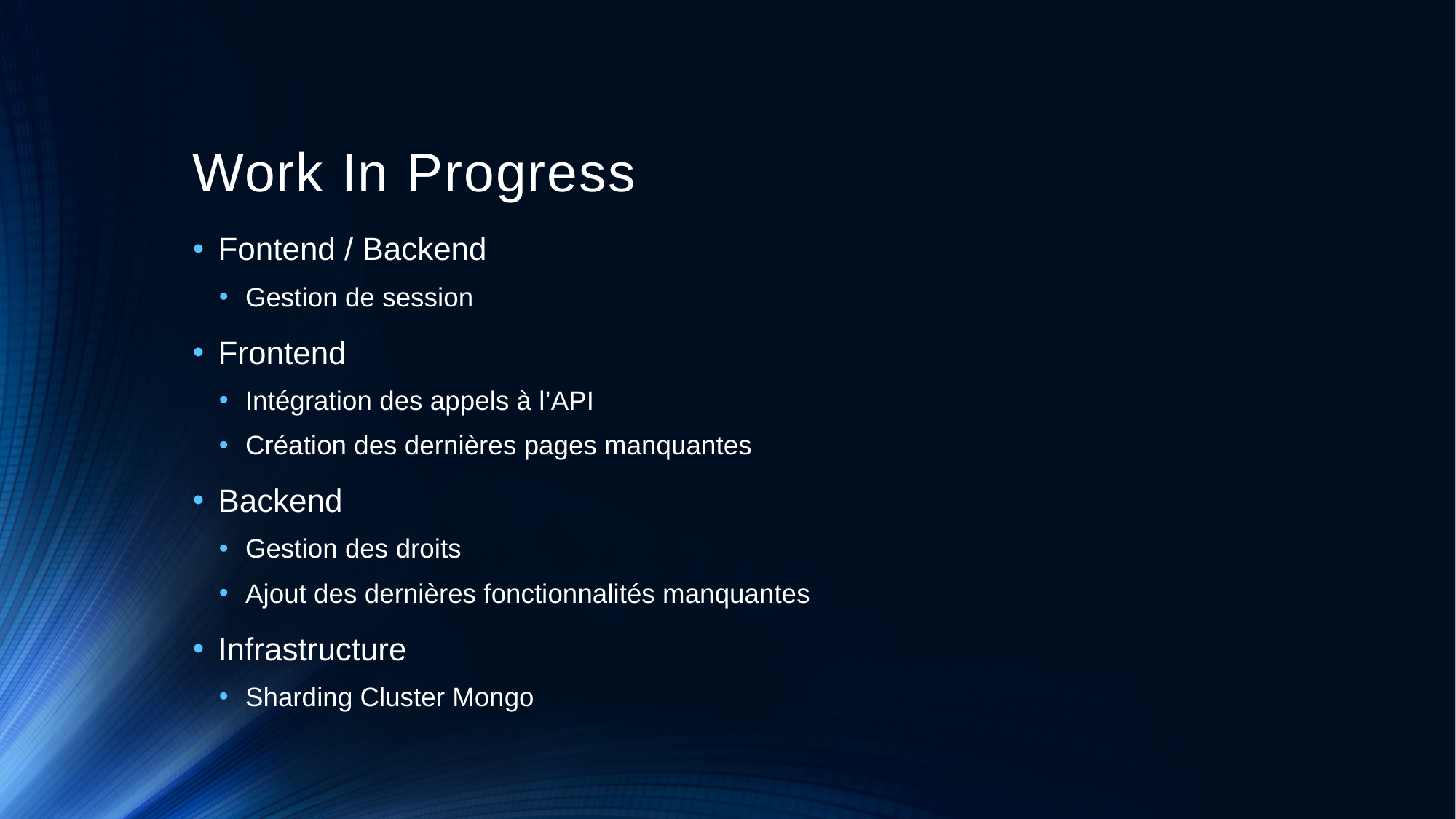

# Work In Progress
Fontend / Backend
Gestion de session
Frontend
Intégration des appels à l’API
Création des dernières pages manquantes
Backend
Gestion des droits
Ajout des dernières fonctionnalités manquantes
Infrastructure
Sharding Cluster Mongo